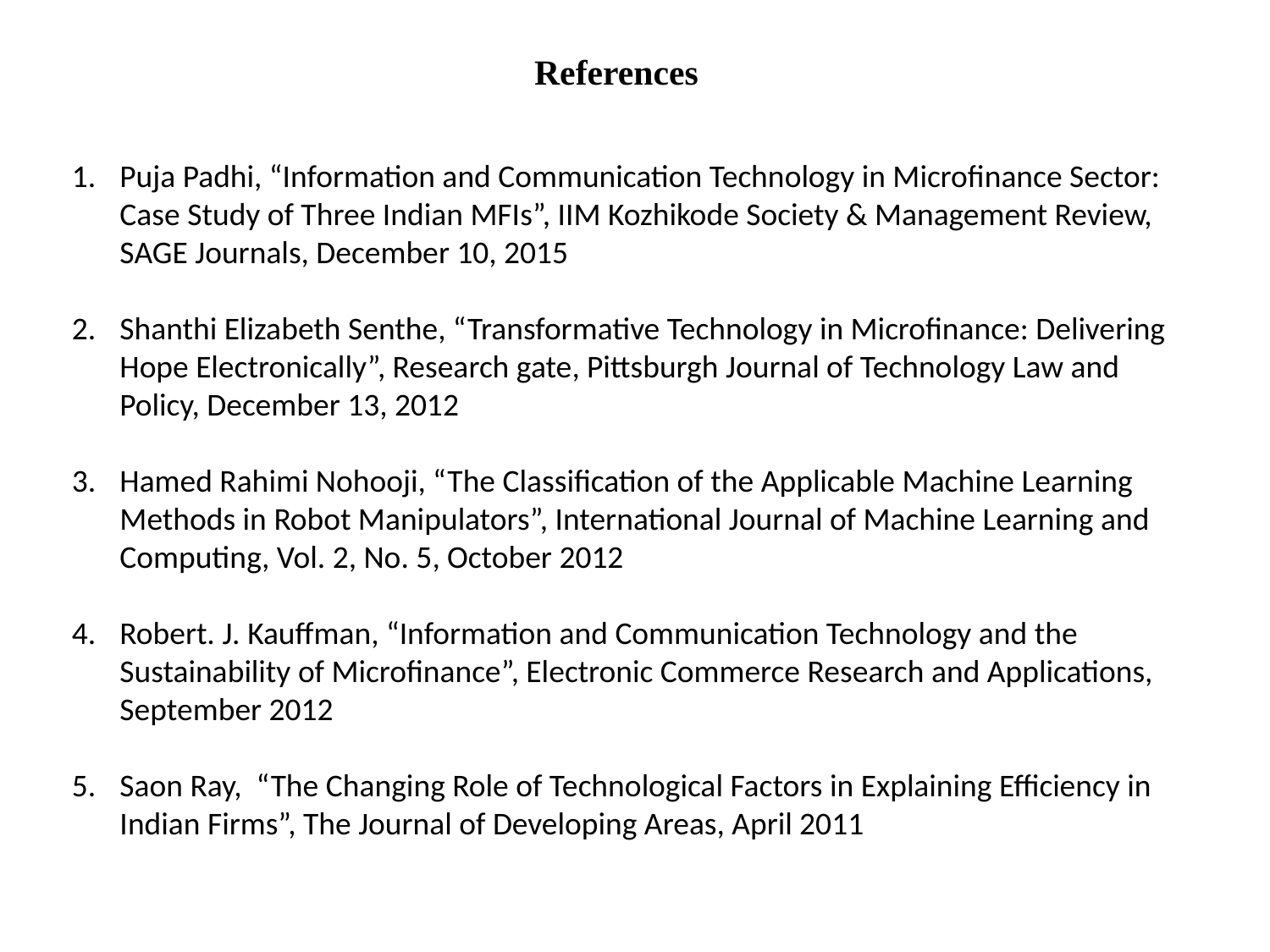

References
Puja Padhi, “Information and Communication Technology in Microfinance Sector: Case Study of Three Indian MFIs”, IIM Kozhikode Society & Management Review, SAGE Journals, December 10, 2015

Shanthi Elizabeth Senthe, “Transformative Technology in Microfinance: Delivering Hope Electronically”, Research gate, Pittsburgh Journal of Technology Law and Policy, December 13, 2012

Hamed Rahimi Nohooji, “The Classification of the Applicable Machine Learning Methods in Robot Manipulators”, International Journal of Machine Learning and Computing, Vol. 2, No. 5, October 2012

Robert. J. Kauffman, “Information and Communication Technology and the Sustainability of Microfinance”, Electronic Commerce Research and Applications, September 2012

Saon Ray,  “The Changing Role of Technological Factors in Explaining Efficiency in Indian Firms”, The Journal of Developing Areas, April 2011